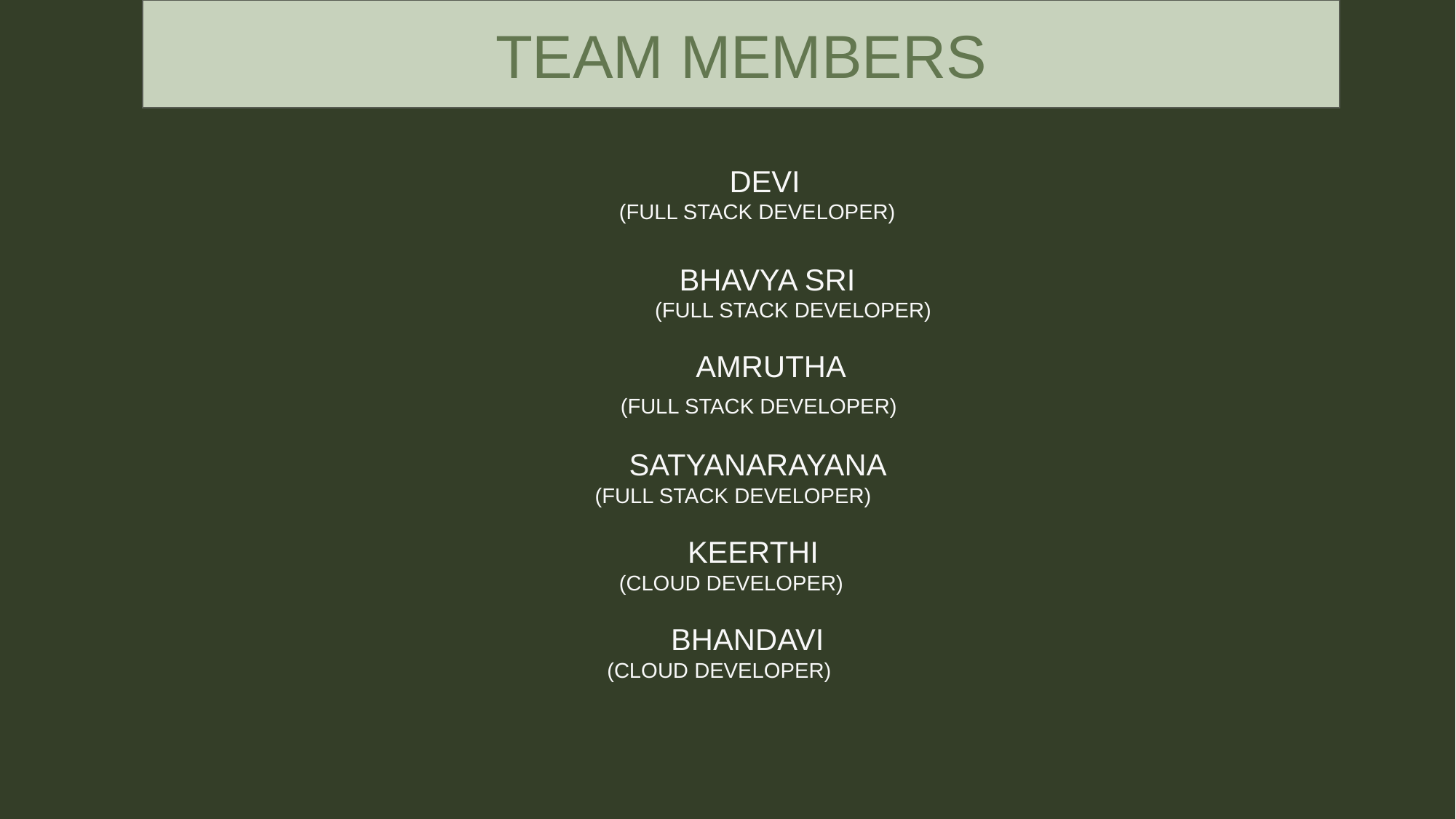

TEAM MEMBERS
                                  DEVI
                             (FULL STACK DEVELOPER)

                            BHAVYA SRI
                                   (FULL STACK DEVELOPER)

                              AMRUTHA
                     (FULL STACK DEVELOPER)

                      SATYANARAYANA
                         (FULL STACK DEVELOPER)

                             KEERTHI
                             (CLOUD DEVELOPER)

                           BHANDAVI
                           (CLOUD DEVELOPER)